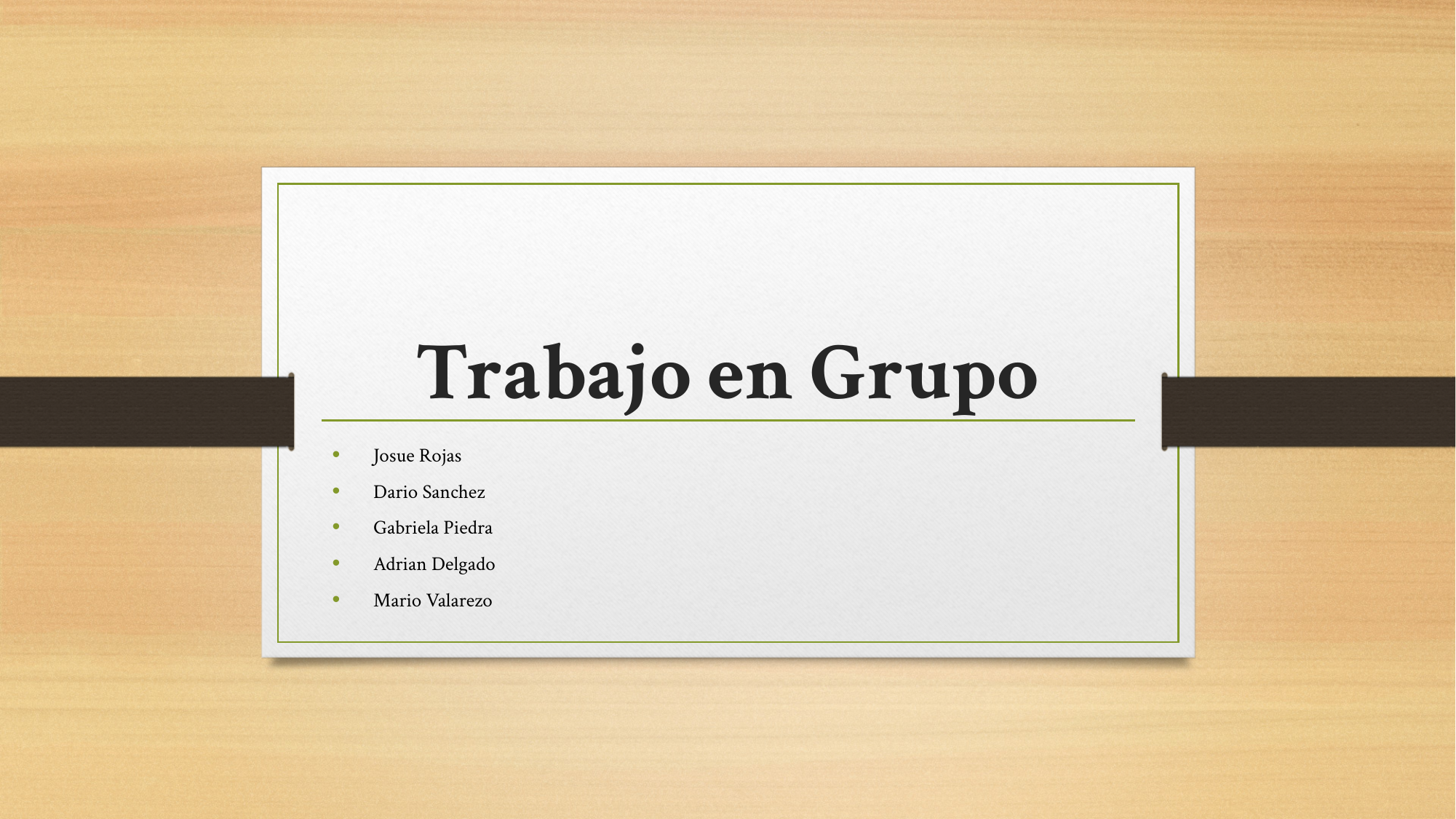

#
Trabajo en Grupo
Josue Rojas
Dario Sanchez
Gabriela Piedra
Adrian Delgado
Mario Valarezo